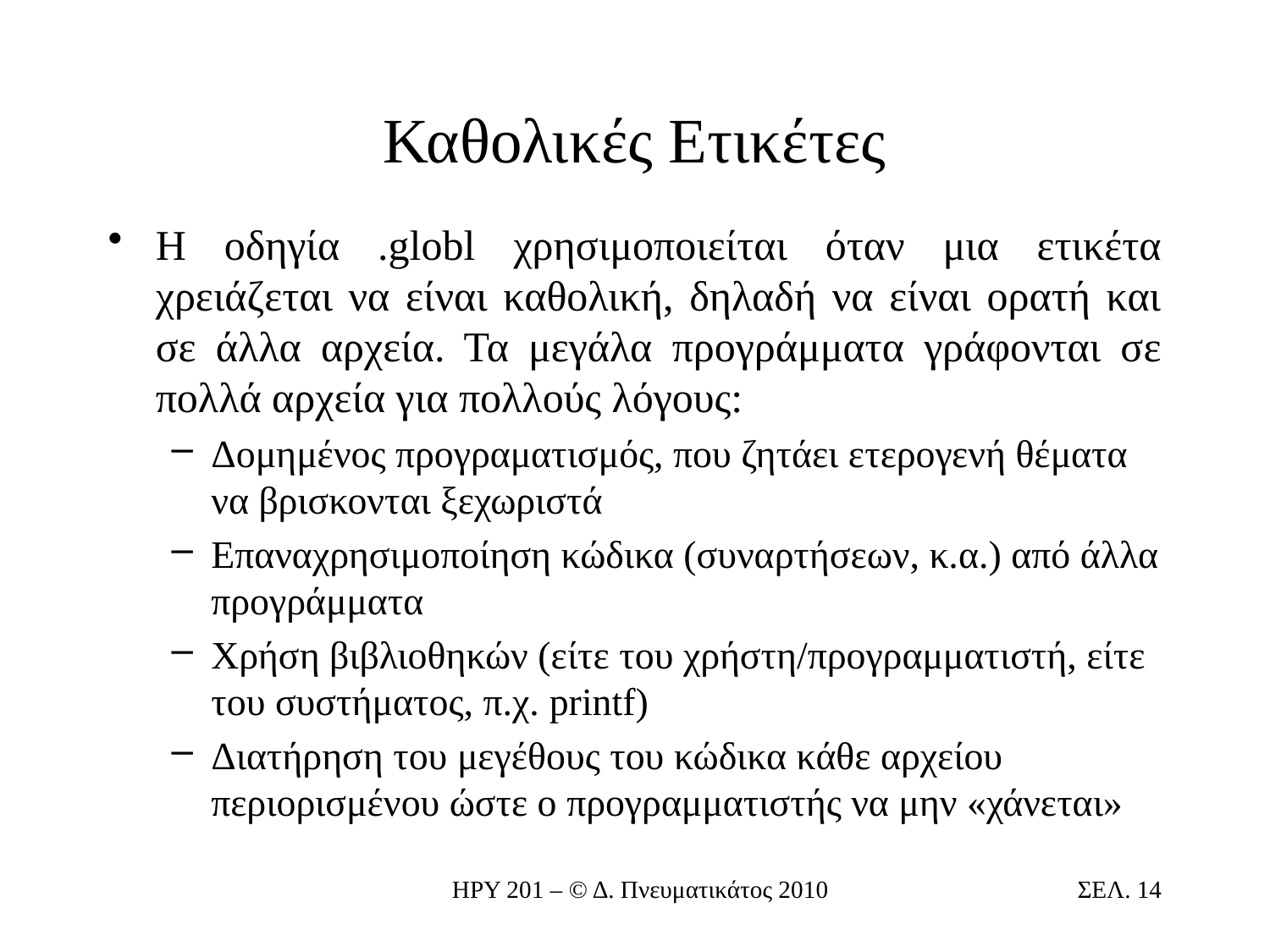

# Καθολικές Ετικέτες
Η οδηγία .globl χρησιμοποιείται όταν μια ετικέτα χρειάζεται να είναι καθολική, δηλαδή να είναι ορατή και σε άλλα αρχεία. Τα μεγάλα προγράμματα γράφονται σε πολλά αρχεία για πολλούς λόγους:
Δομημένος προγραματισμός, που ζητάει ετερογενή θέματα να βρισκονται ξεχωριστά
Επαναχρησιμοποίηση κώδικα (συναρτήσεων, κ.α.) από άλλα προγράμματα
Χρήση βιβλιοθηκών (είτε του χρήστη/προγραμματιστή, είτε του συστήματος, π.χ. printf)
Διατήρηση του μεγέθους του κώδικα κάθε αρχείου περιορισμένου ώστε ο προγραμματιστής να μην «χάνεται»
ΗΡΥ 201 – © Δ. Πνευματικάτος 2010
ΣΕΛ. 14